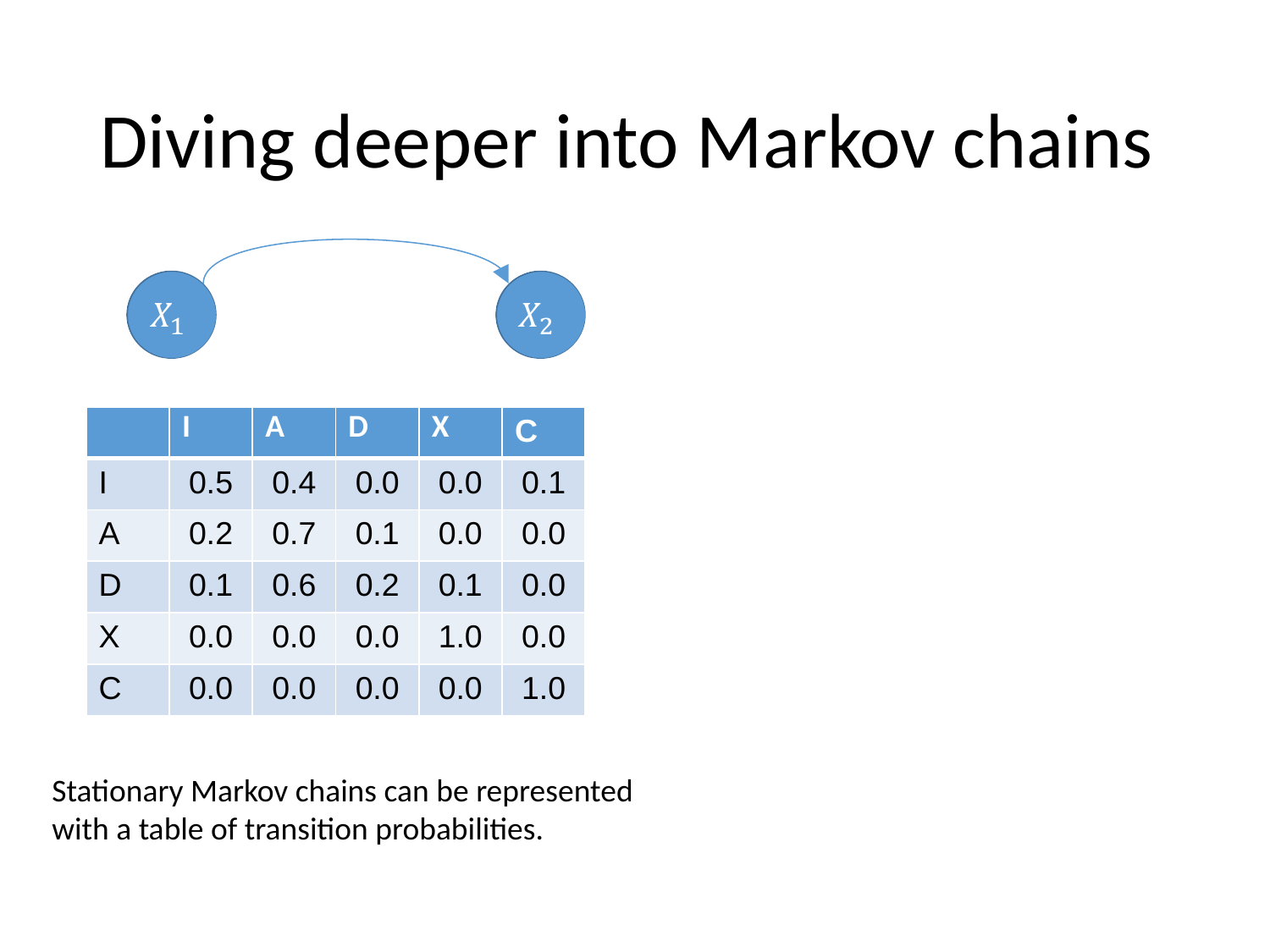

# Diving deeper into Markov chains

|  | I | A | D | X | C |
| --- | --- | --- | --- | --- | --- |
| I | 0.5 | 0.4 | 0.0 | 0.0 | 0.1 |
| A | 0.2 | 0.7 | 0.1 | 0.0 | 0.0 |
| D | 0.1 | 0.6 | 0.2 | 0.1 | 0.0 |
| X | 0.0 | 0.0 | 0.0 | 1.0 | 0.0 |
| C | 0.0 | 0.0 | 0.0 | 0.0 | 1.0 |
Stationary Markov chains can be represented with a table of transition probabilities.